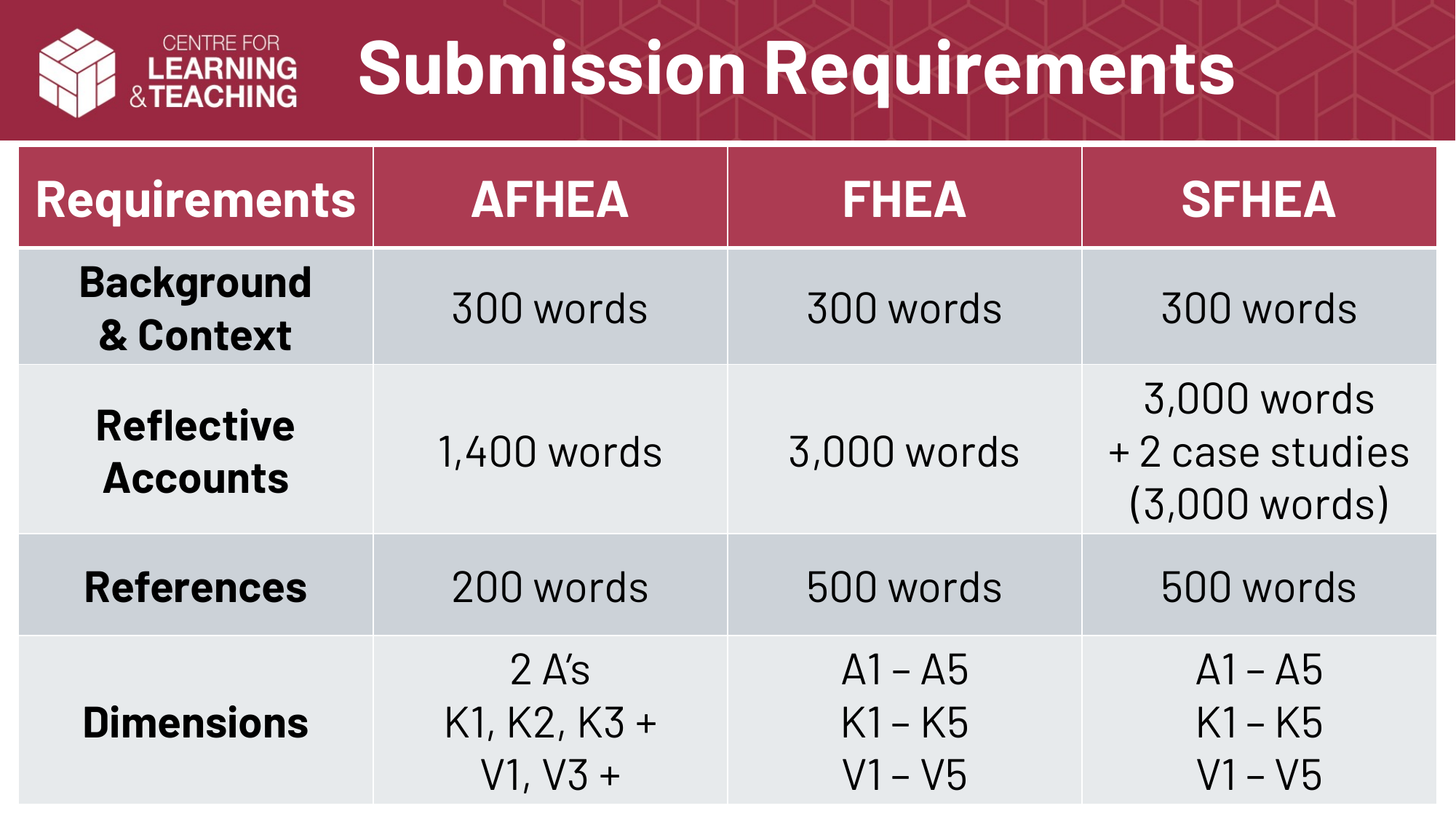

# Submission Requirements
| Requirements | AFHEA | FHEA | SFHEA |
| --- | --- | --- | --- |
| Background & Context | 300 words | 300 words | 300 words |
| Reflective Accounts | 1,400 words | 3,000 words | 3,000 words + 2 case studies (3,000 words) |
| References | 200 words | 500 words | 500 words |
| Dimensions | 2 A’s K1, K2, K3 + V1, V3 + | A1 – A5 K1 – K5 V1 – V5 | A1 – A5 K1 – K5 V1 – V5 |